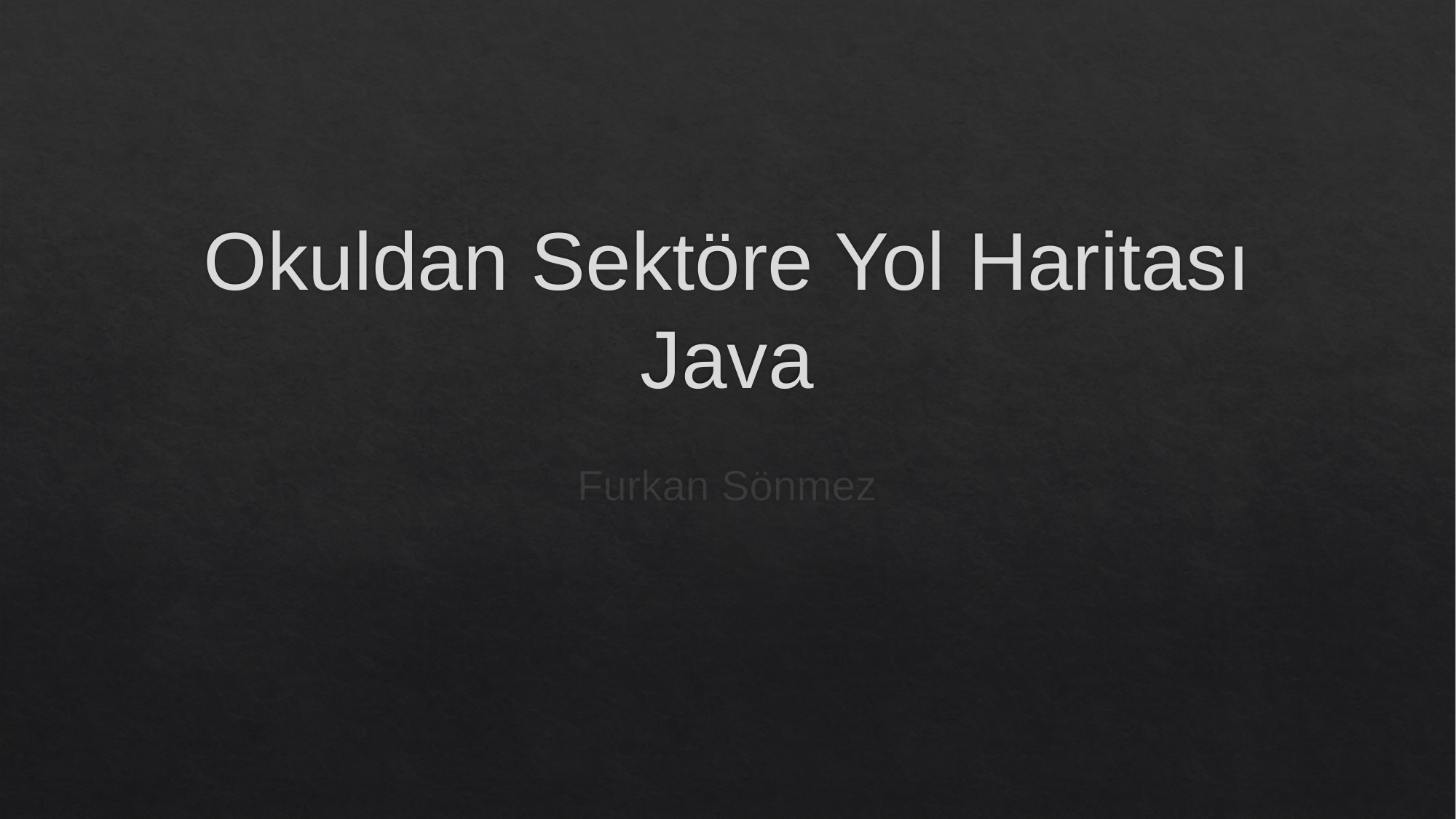

# Okuldan Sektöre Yol Haritası Java
Furkan Sönmez